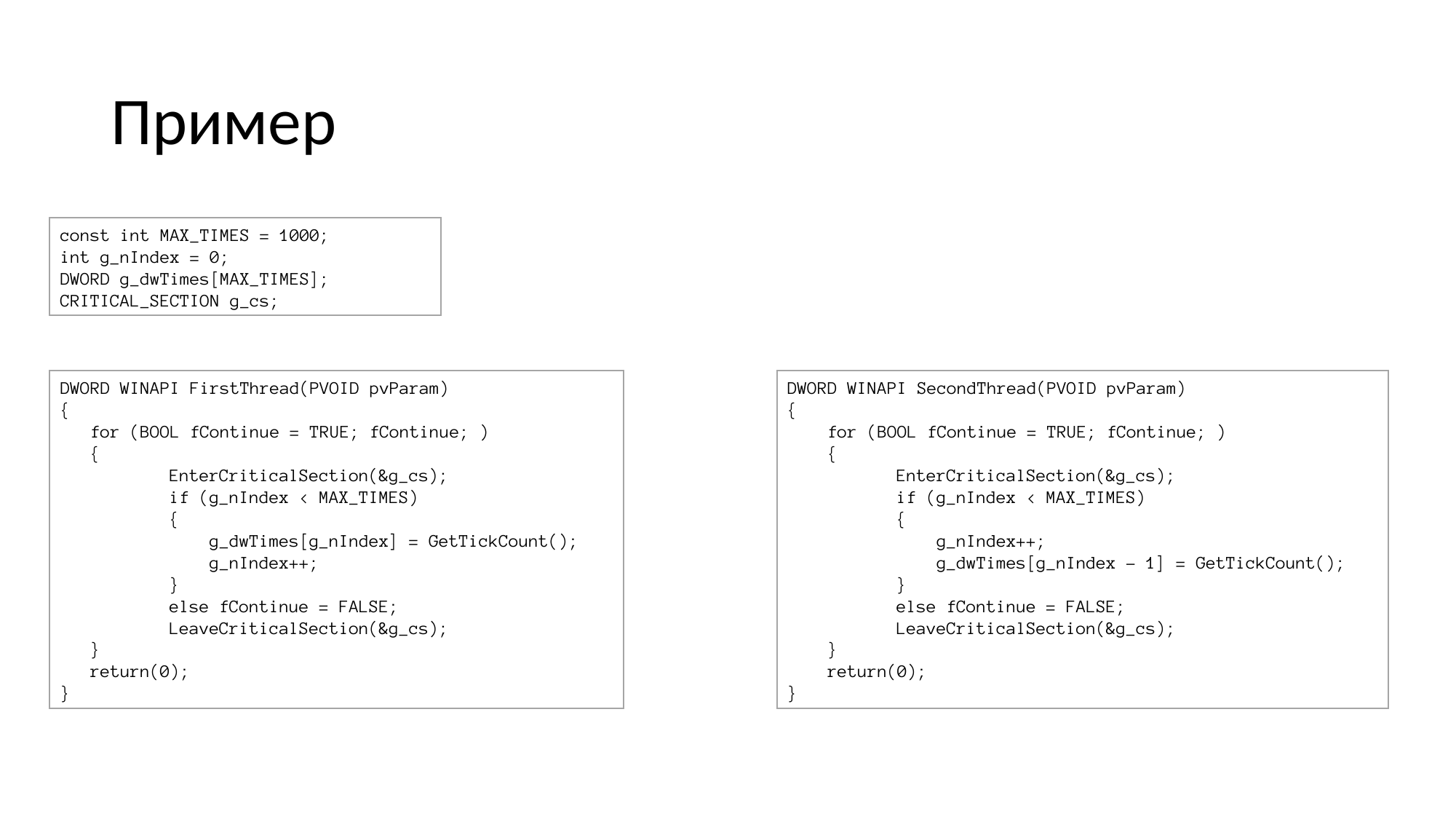

# Пример
const int MAX_TIMES = 1000;
int g_nIndex = 0;
DWORD g_dwTimes[MAX_TIMES];
CRITICAL_SECTION g_cs;
DWORD WINAPI FirstThread(PVOID pvParam)
{
   for (BOOL fContinue = TRUE; fContinue; )
   {
	EnterCriticalSection(&g_cs);
	if (g_nIndex < MAX_TIMES)
	{
    	    g_dwTimes[g_nIndex] = GetTickCount();
	    g_nIndex++;
	}
	else fContinue = FALSE;
	LeaveCriticalSection(&g_cs);
   }
   return(0);
}
DWORD WINAPI SecondThread(PVOID pvParam)
{
    for (BOOL fContinue = TRUE; fContinue; )
    {
	EnterCriticalSection(&g_cs);
	if (g_nIndex < MAX_TIMES)
	{
	    g_nIndex++;
	    g_dwTimes[g_nIndex - 1] = GetTickCount();
	}
	else fContinue = FALSE;
	LeaveCriticalSection(&g_cs);
    }
    return(0);
}